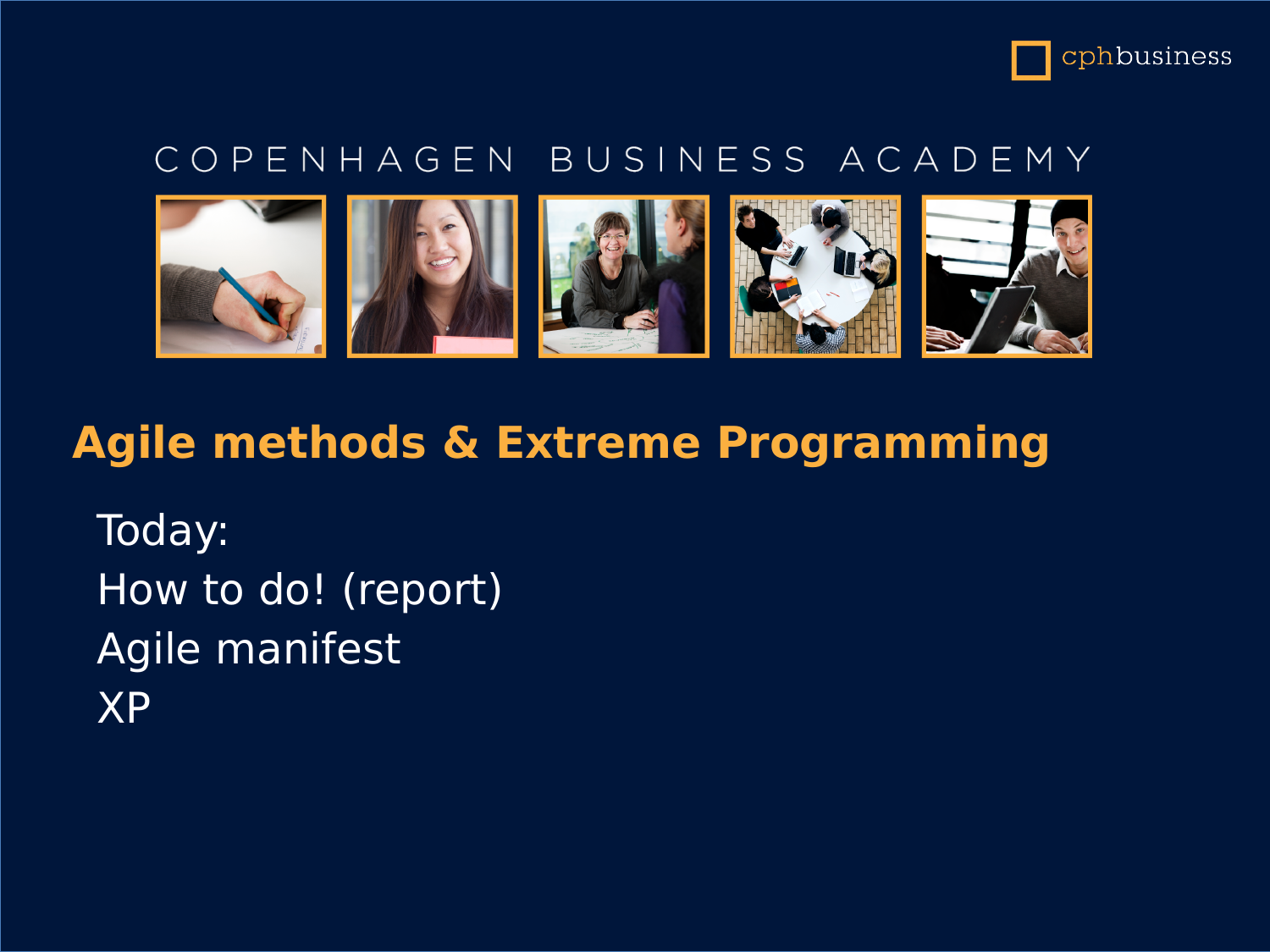

Agile methods & Extreme Programming
Today:
How to do! (report)
Agile manifest
XP